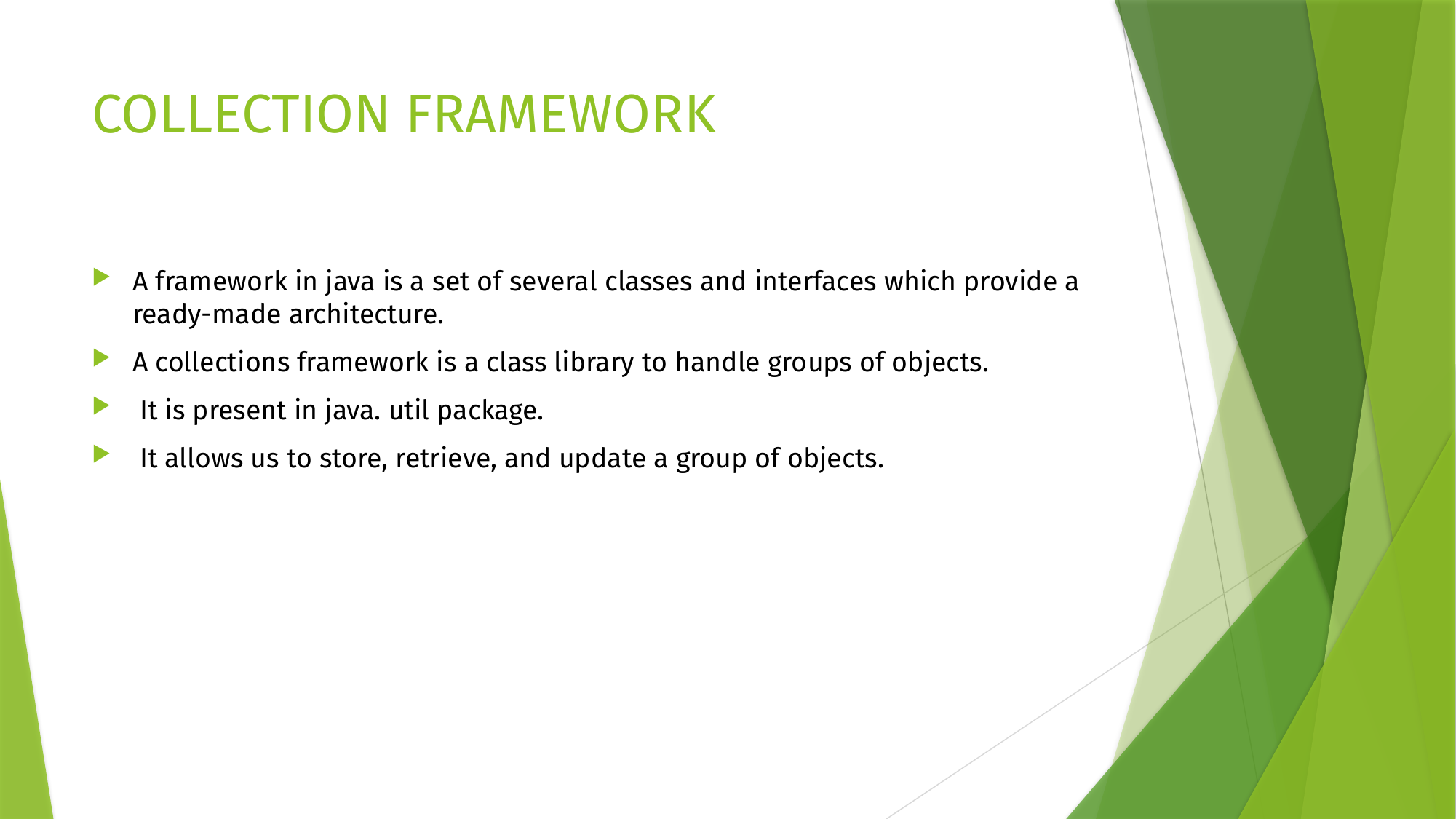

# COLLECTION FRAMEWORK
A framework in java is a set of several classes and interfaces which provide a ready-made architecture.
A collections framework is a class library to handle groups of objects.
 It is present in java. util package.
 It allows us to store, retrieve, and update a group of objects.